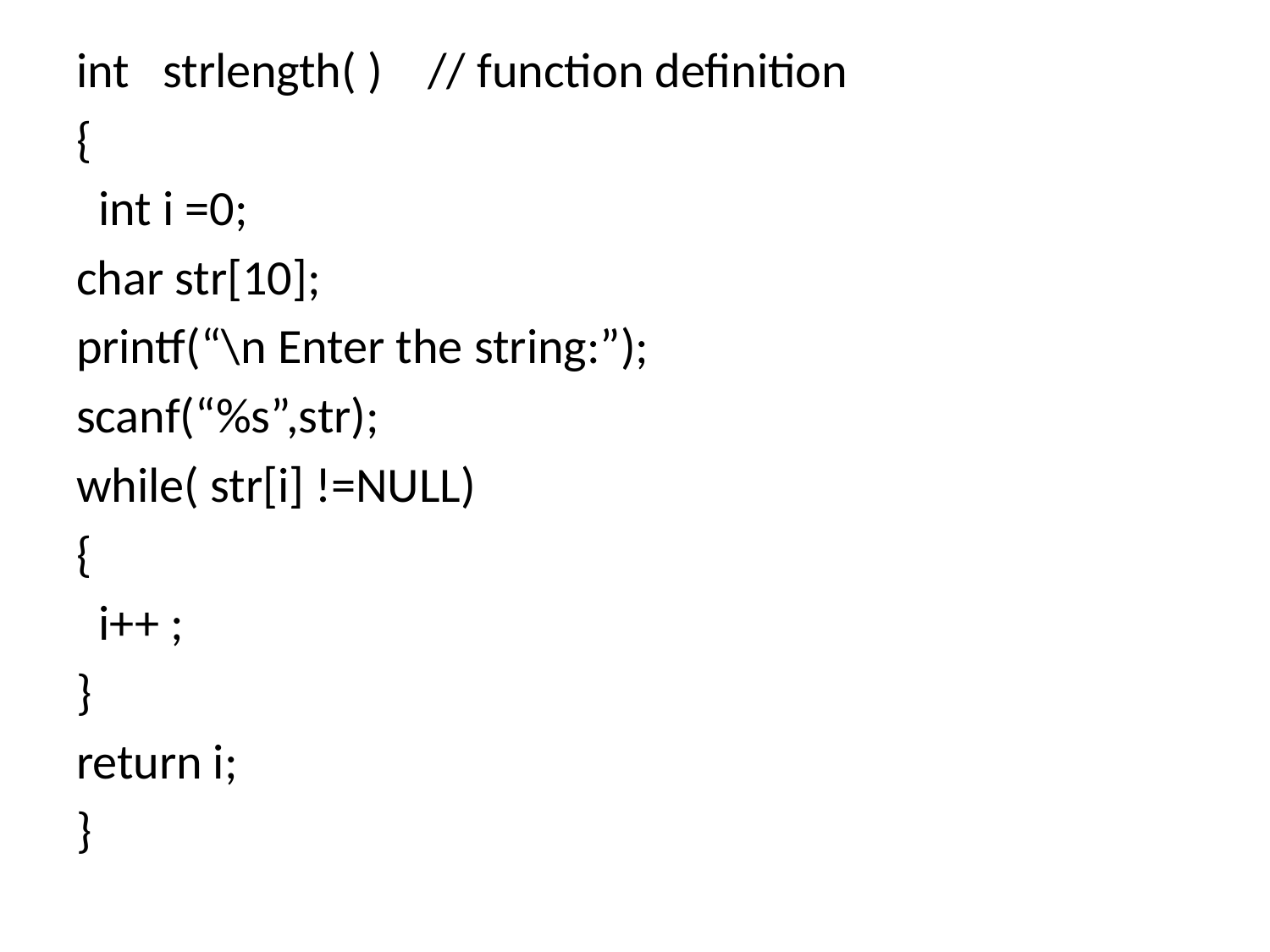

int   strlength( )    // function definition
{
  int i =0;
char str[10];
printf(“\n Enter the string:”);
scanf(“%s”,str);
while( str[i] !=NULL)
{
  i++ ;
}
return i;
}